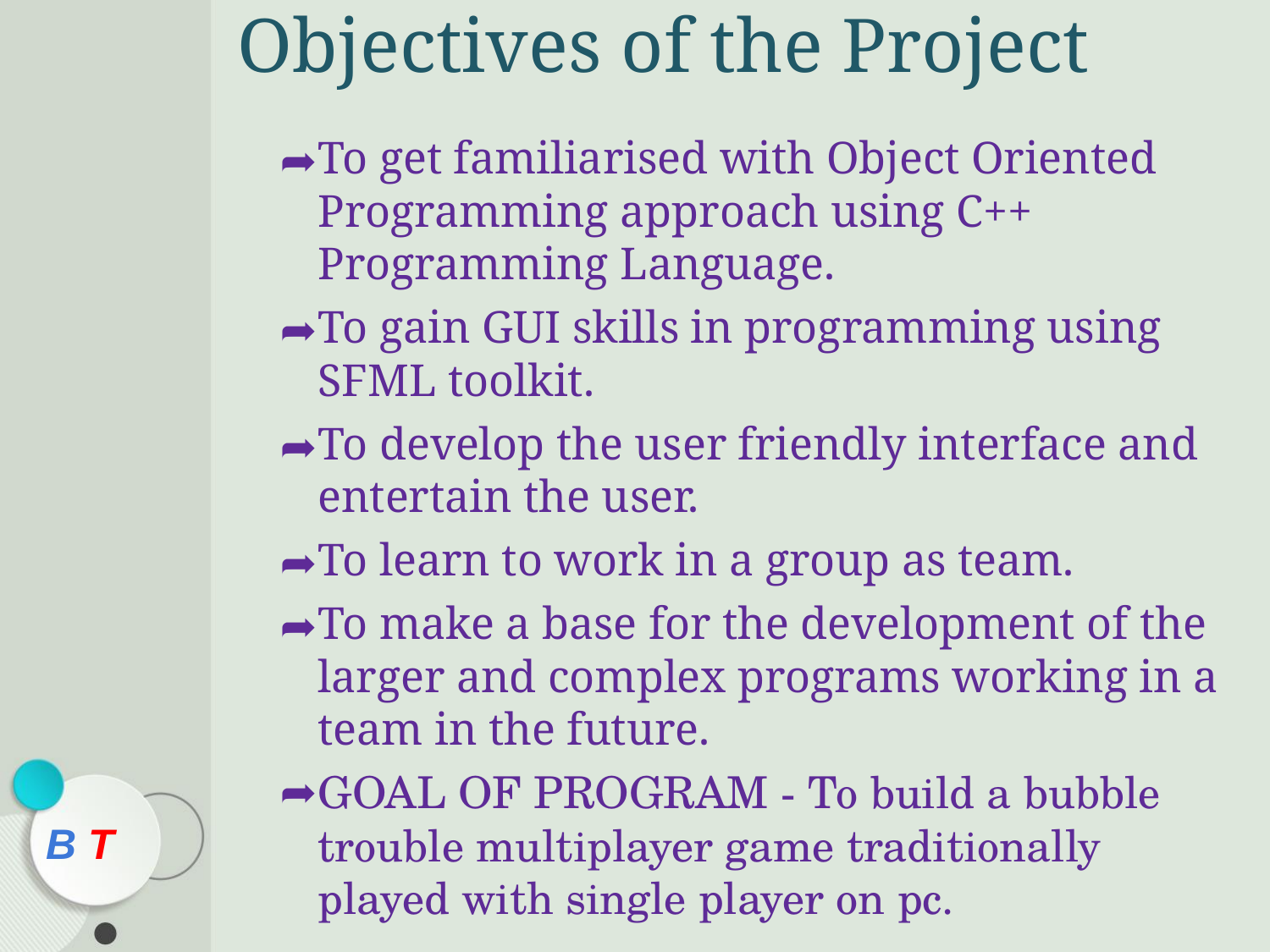

# Objectives of the Project

To get familiarised with Object Oriented Programming approach using C++ Programming Language.
To gain GUI skills in programming using SFML toolkit.
To develop the user friendly interface and entertain the user.
To learn to work in a group as team.
To make a base for the development of the larger and complex programs working in a team in the future.
GOAL OF PROGRAM - To build a bubble trouble multiplayer game traditionally played with single player on pc.

B T